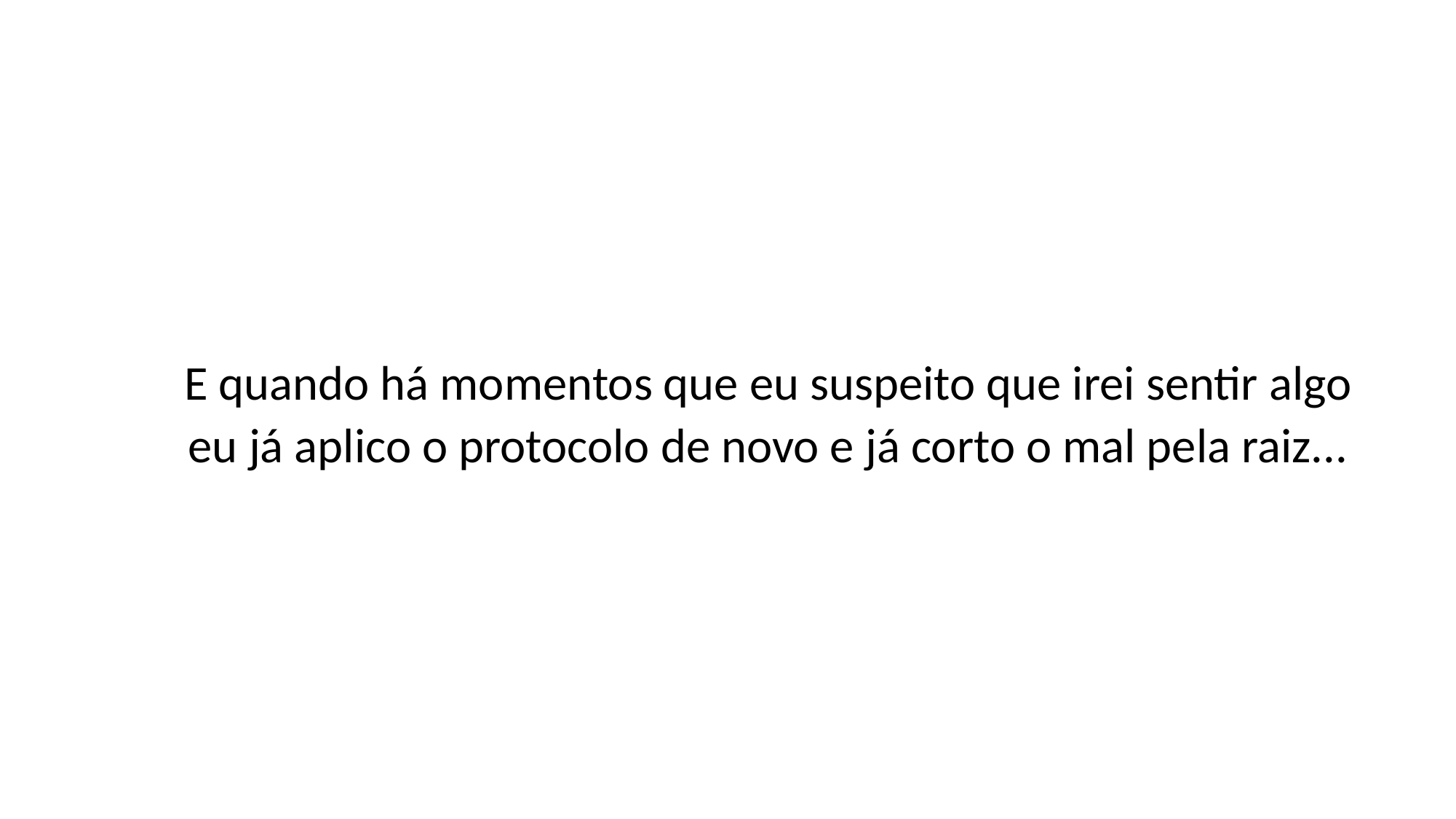

E quando há momentos que eu suspeito que irei sentir algo eu já aplico o protocolo de novo e já corto o mal pela raiz...